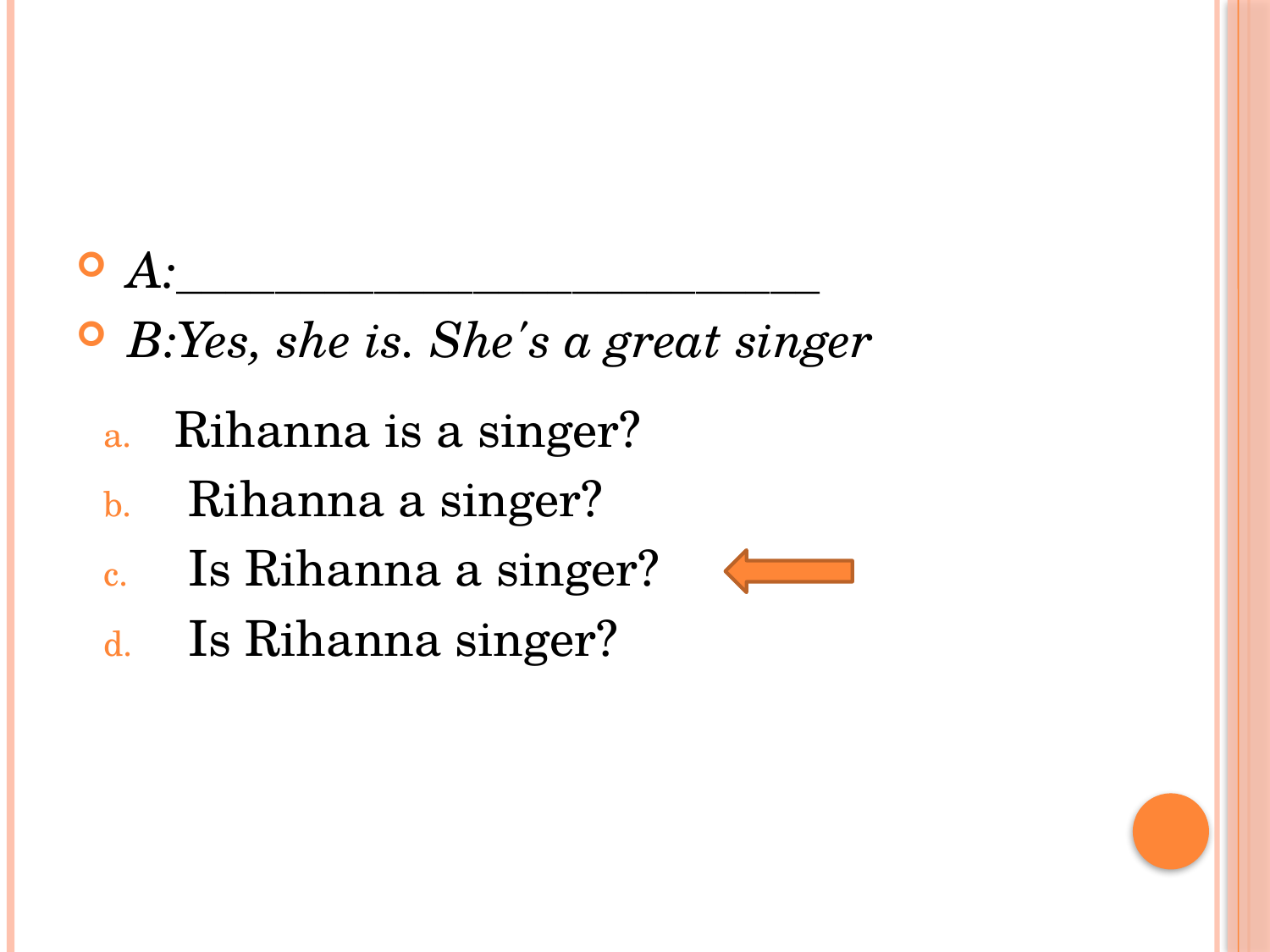

#
 A:__________________________
 B:Yes, she is. She's a great singer
Rihanna is a singer?
 Rihanna a singer?
 Is Rihanna a singer?
 Is Rihanna singer?